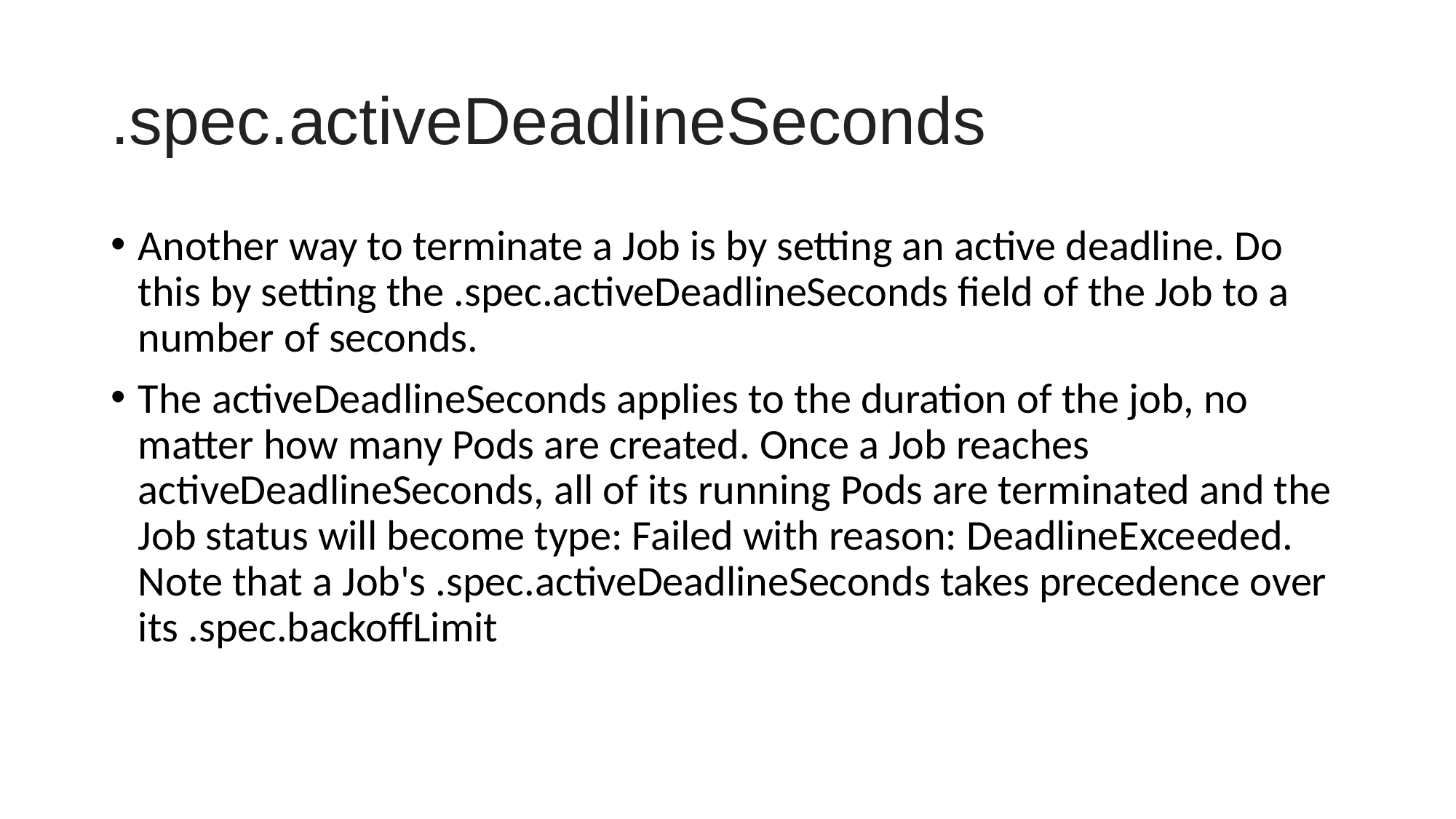

# .spec.activeDeadlineSeconds
Another way to terminate a Job is by setting an active deadline. Do this by setting the .spec.activeDeadlineSeconds field of the Job to a number of seconds.
The activeDeadlineSeconds applies to the duration of the job, no matter how many Pods are created. Once a Job reaches activeDeadlineSeconds, all of its running Pods are terminated and the Job status will become type: Failed with reason: DeadlineExceeded. Note that a Job's .spec.activeDeadlineSeconds takes precedence over its .spec.backoffLimit